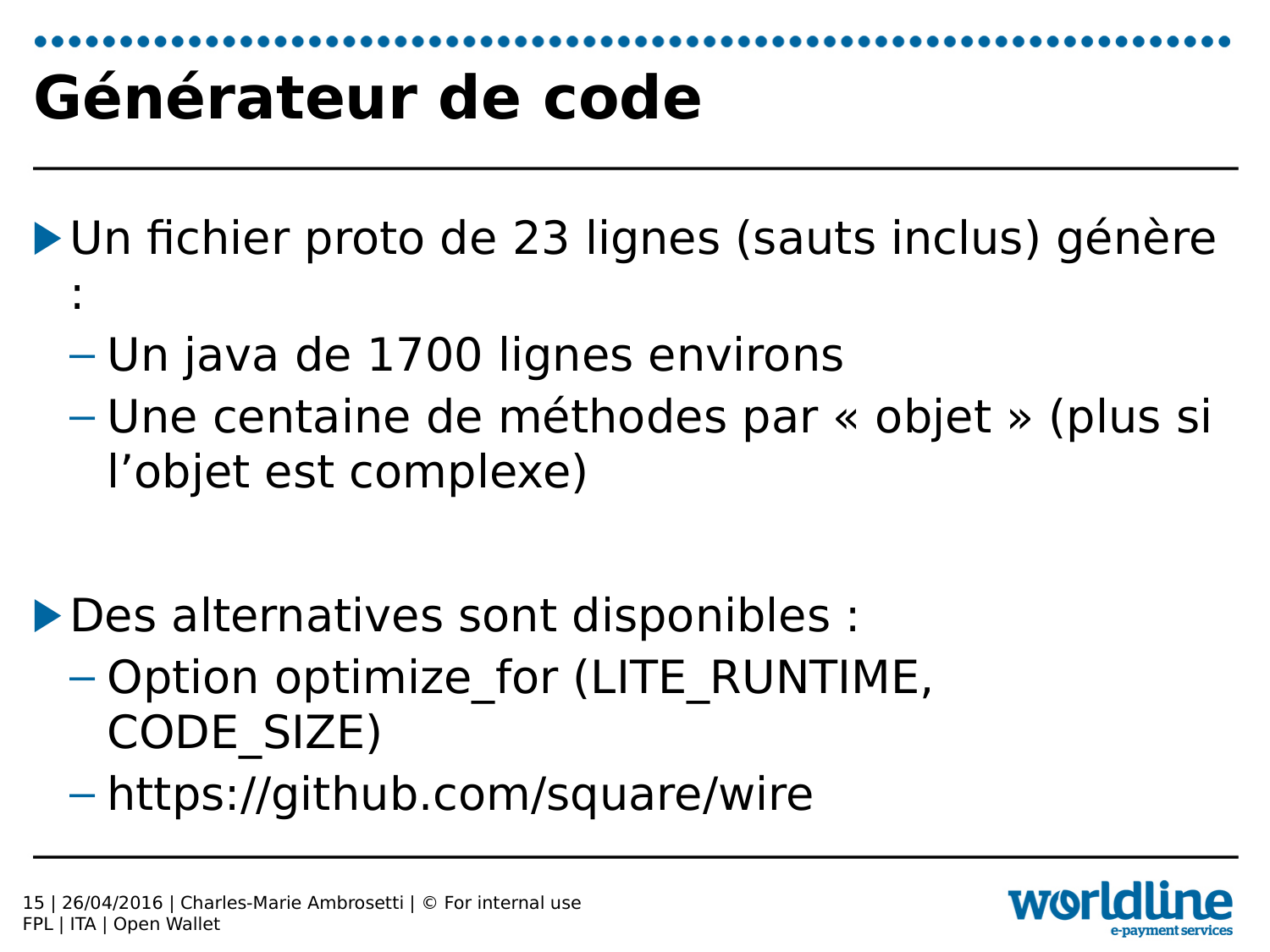

# Générateur de code
Un fichier proto de 23 lignes (sauts inclus) génère :
Un java de 1700 lignes environs
Une centaine de méthodes par « objet » (plus si l’objet est complexe)

Des alternatives sont disponibles :
Option optimize_for (LITE_RUNTIME, CODE_SIZE)
https://github.com/square/wire